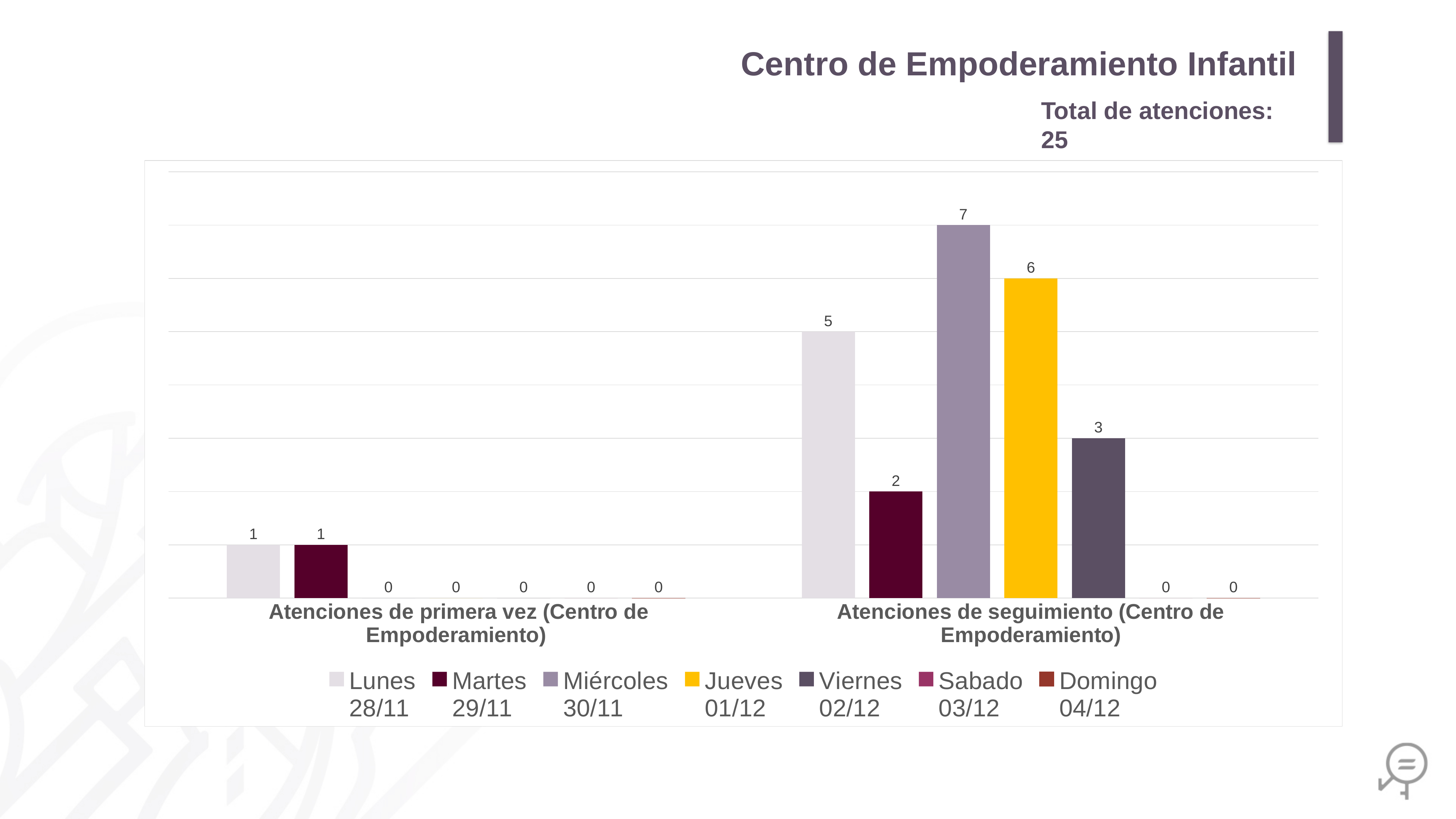

Centro de Empoderamiento Infantil
Total de atenciones: 25

### Chart

| Category | Lunes
28/11 | Martes
29/11 | Miércoles
30/11 | Jueves
01/12 | Viernes
02/12 | Sabado
03/12 | Domingo
04/12 |
|---|---|---|---|---|---|---|---|
|  Atenciones de primera vez (Centro de Empoderamiento) | 1.0 | 1.0 | 0.0 | 0.0 | 0.0 | 0.0 | 0.0 |
| Atenciones de seguimiento (Centro de Empoderamiento) | 5.0 | 2.0 | 7.0 | 6.0 | 3.0 | 0.0 | 0.0 |